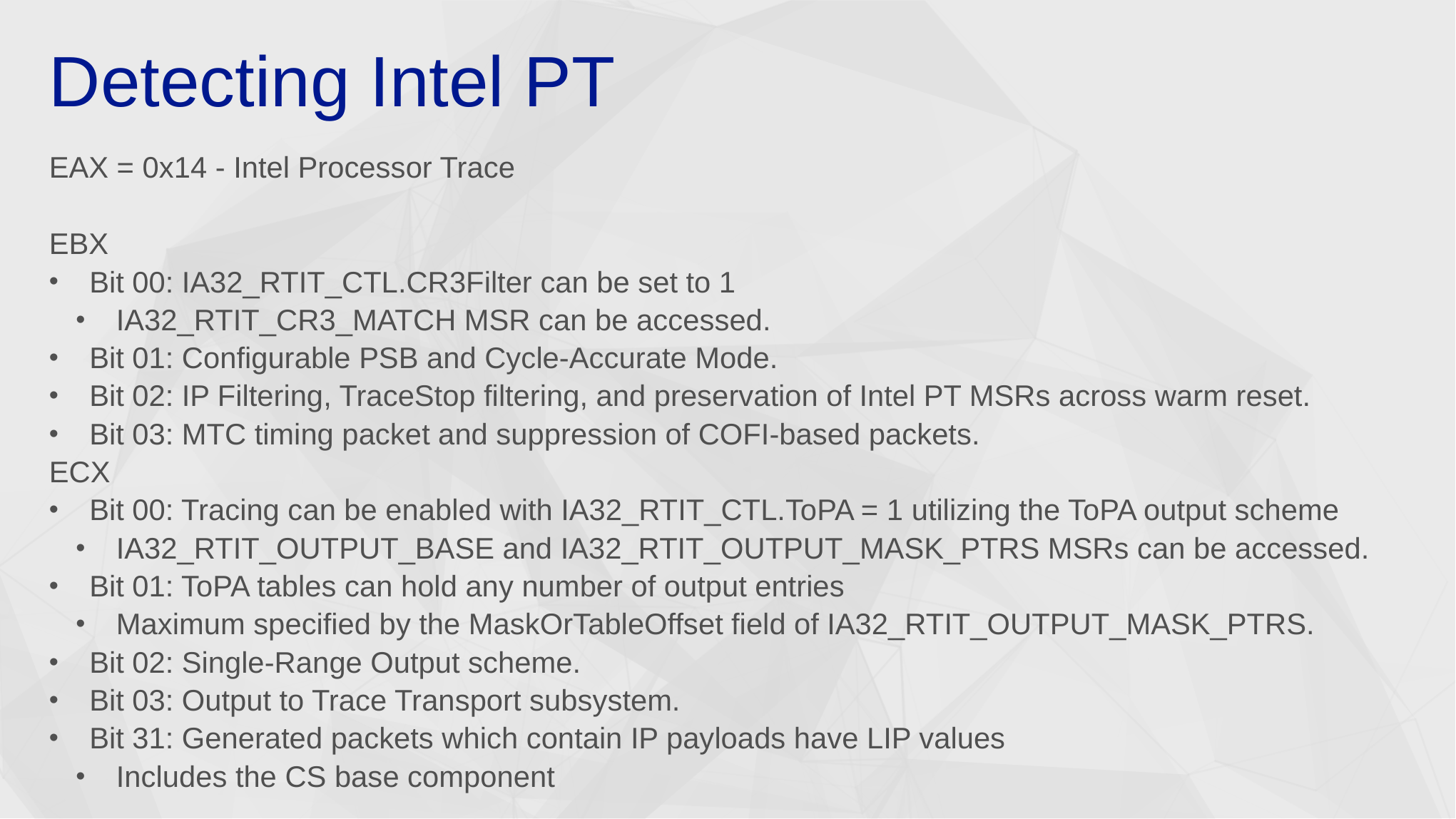

# Detecting Intel PT
EAX = 0x14 - Intel Processor Trace

EBX
Bit 00: IA32_RTIT_CTL.CR3Filter can be set to 1
IA32_RTIT_CR3_MATCH MSR can be accessed.
Bit 01: Configurable PSB and Cycle-Accurate Mode.
Bit 02: IP Filtering, TraceStop filtering, and preservation of Intel PT MSRs across warm reset.
Bit 03: MTC timing packet and suppression of COFI-based packets.
ECX
Bit 00: Tracing can be enabled with IA32_RTIT_CTL.ToPA = 1 utilizing the ToPA output scheme
IA32_RTIT_OUTPUT_BASE and IA32_RTIT_OUTPUT_MASK_PTRS MSRs can be accessed.
Bit 01: ToPA tables can hold any number of output entries
Maximum specified by the MaskOrTableOffset field of IA32_RTIT_OUTPUT_MASK_PTRS.
Bit 02: Single-Range Output scheme.
Bit 03: Output to Trace Transport subsystem.
Bit 31: Generated packets which contain IP payloads have LIP values
Includes the CS base component